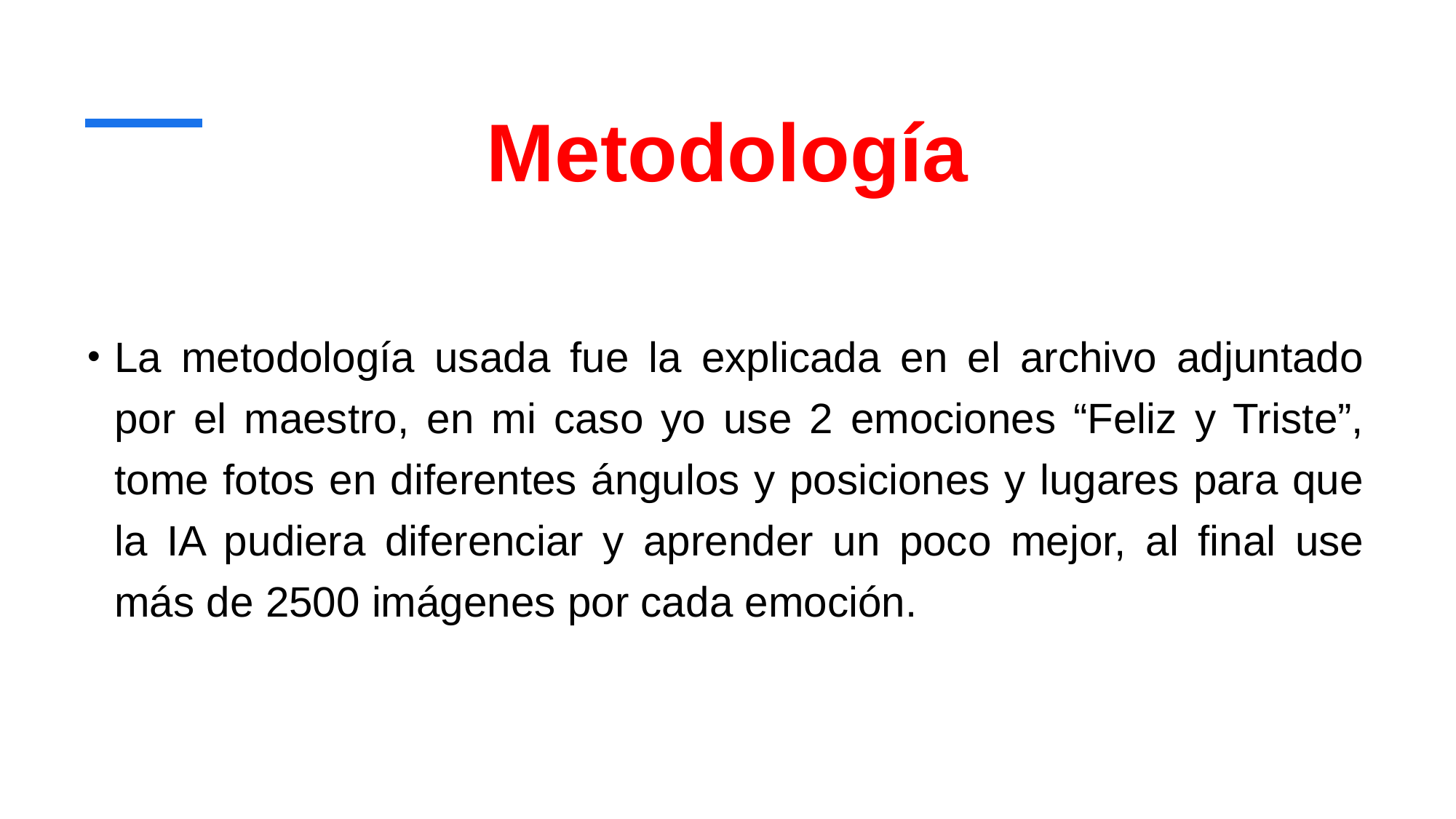

# Metodología
La metodología usada fue la explicada en el archivo adjuntado por el maestro, en mi caso yo use 2 emociones “Feliz y Triste”, tome fotos en diferentes ángulos y posiciones y lugares para que la IA pudiera diferenciar y aprender un poco mejor, al final use más de 2500 imágenes por cada emoción.